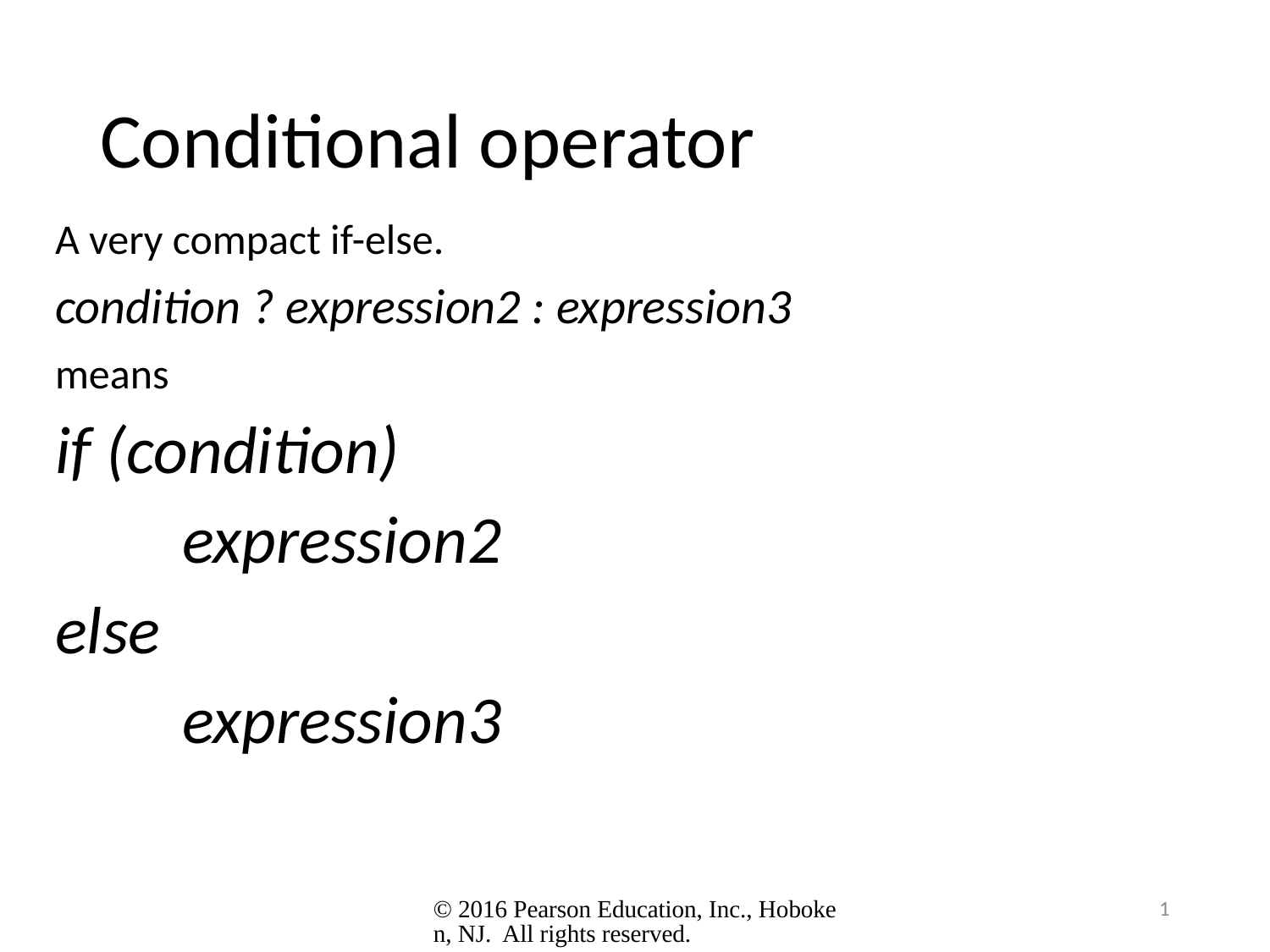

# Conditional operator
A very compact if-else.
condition ? expression2 : expression3
means
if (condition)
	expression2
else
	expression3

© 2016 Pearson Education, Inc., Hoboken, NJ.  All rights reserved.
1